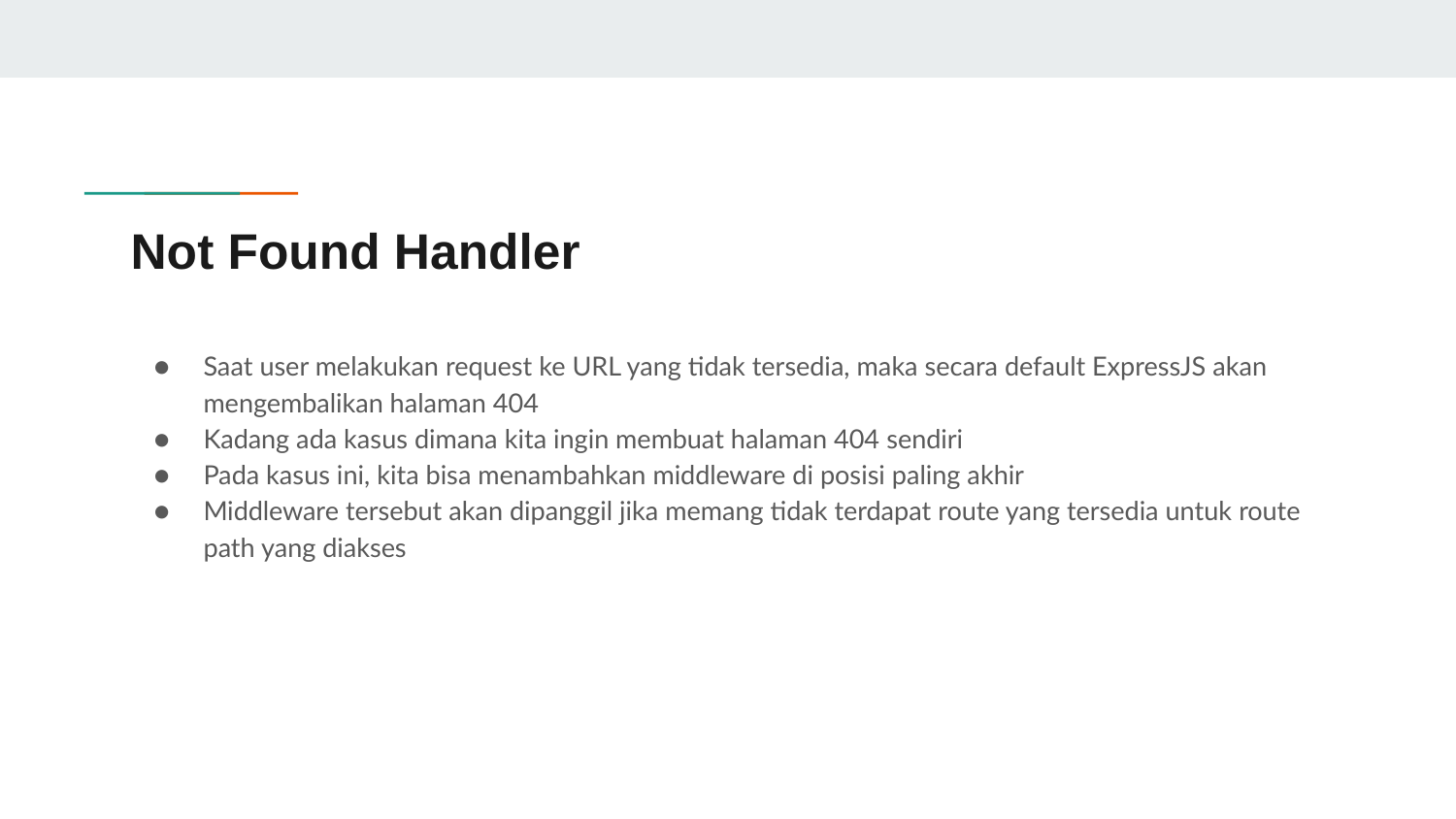

# Not Found Handler
Saat user melakukan request ke URL yang tidak tersedia, maka secara default ExpressJS akan mengembalikan halaman 404
Kadang ada kasus dimana kita ingin membuat halaman 404 sendiri
Pada kasus ini, kita bisa menambahkan middleware di posisi paling akhir
Middleware tersebut akan dipanggil jika memang tidak terdapat route yang tersedia untuk route path yang diakses